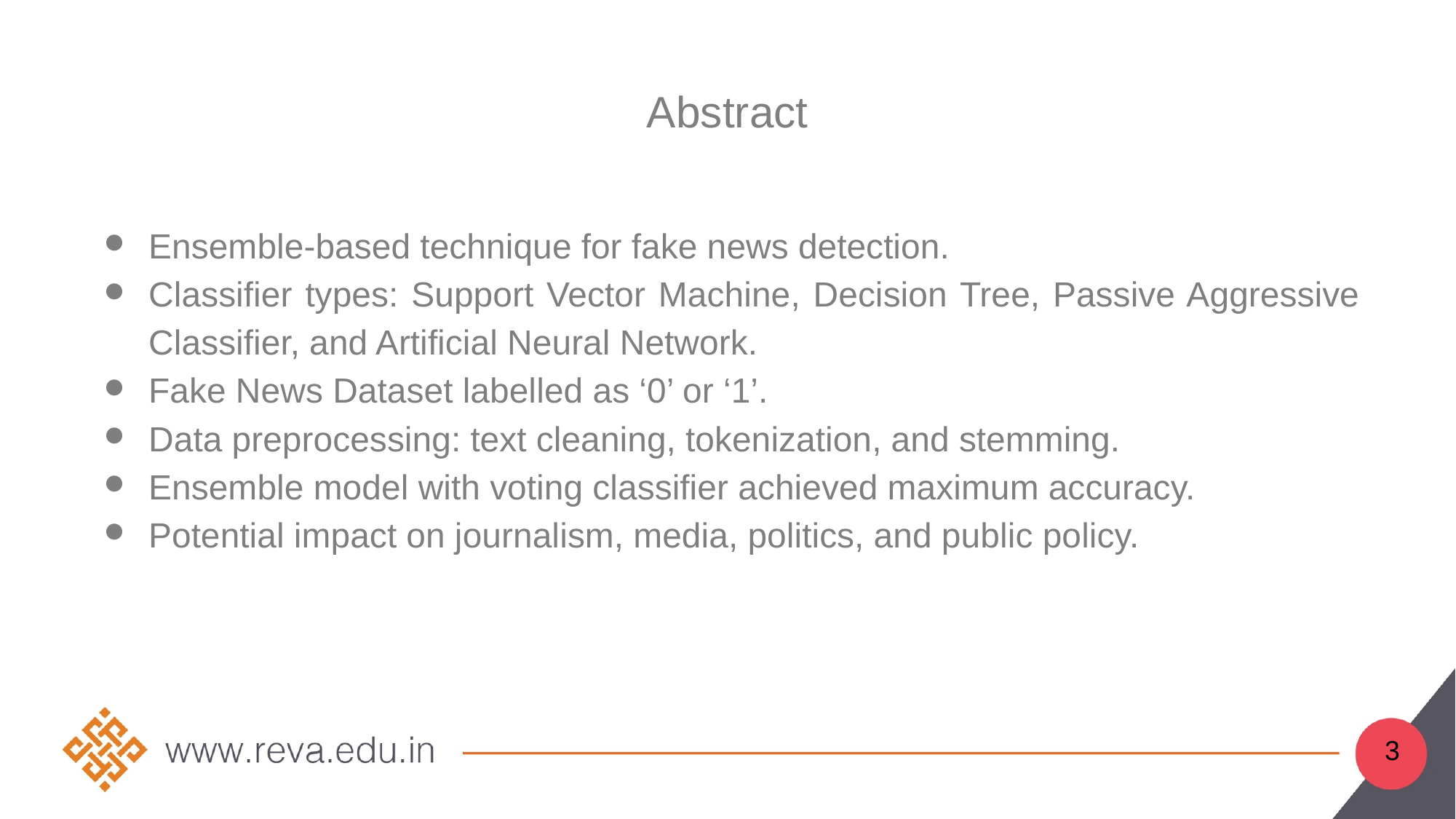

# Abstract
Ensemble-based technique for fake news detection.
Classifier types: Support Vector Machine, Decision Tree, Passive Aggressive Classifier, and Artificial Neural Network.
Fake News Dataset labelled as ‘0’ or ‘1’.
Data preprocessing: text cleaning, tokenization, and stemming.
Ensemble model with voting classifier achieved maximum accuracy.
Potential impact on journalism, media, politics, and public policy.
3